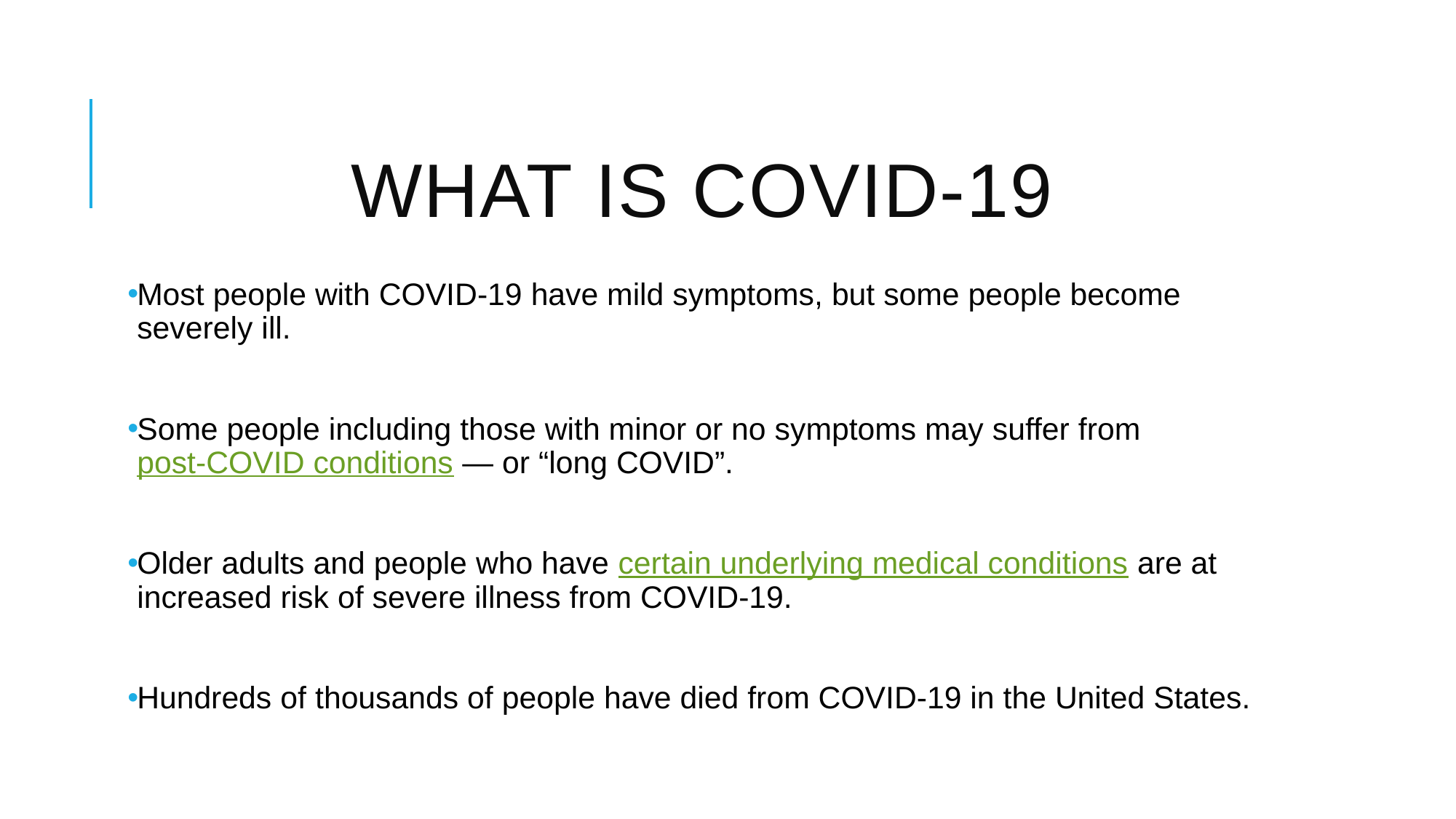

# What is COVID-19
Most people with COVID-19 have mild symptoms, but some people become severely ill.

Some people including those with minor or no symptoms may suffer from post-COVID conditions — or “long COVID”.

Older adults and people who have certain underlying medical conditions are at increased risk of severe illness from COVID-19.

Hundreds of thousands of people have died from COVID-19 in the United States.